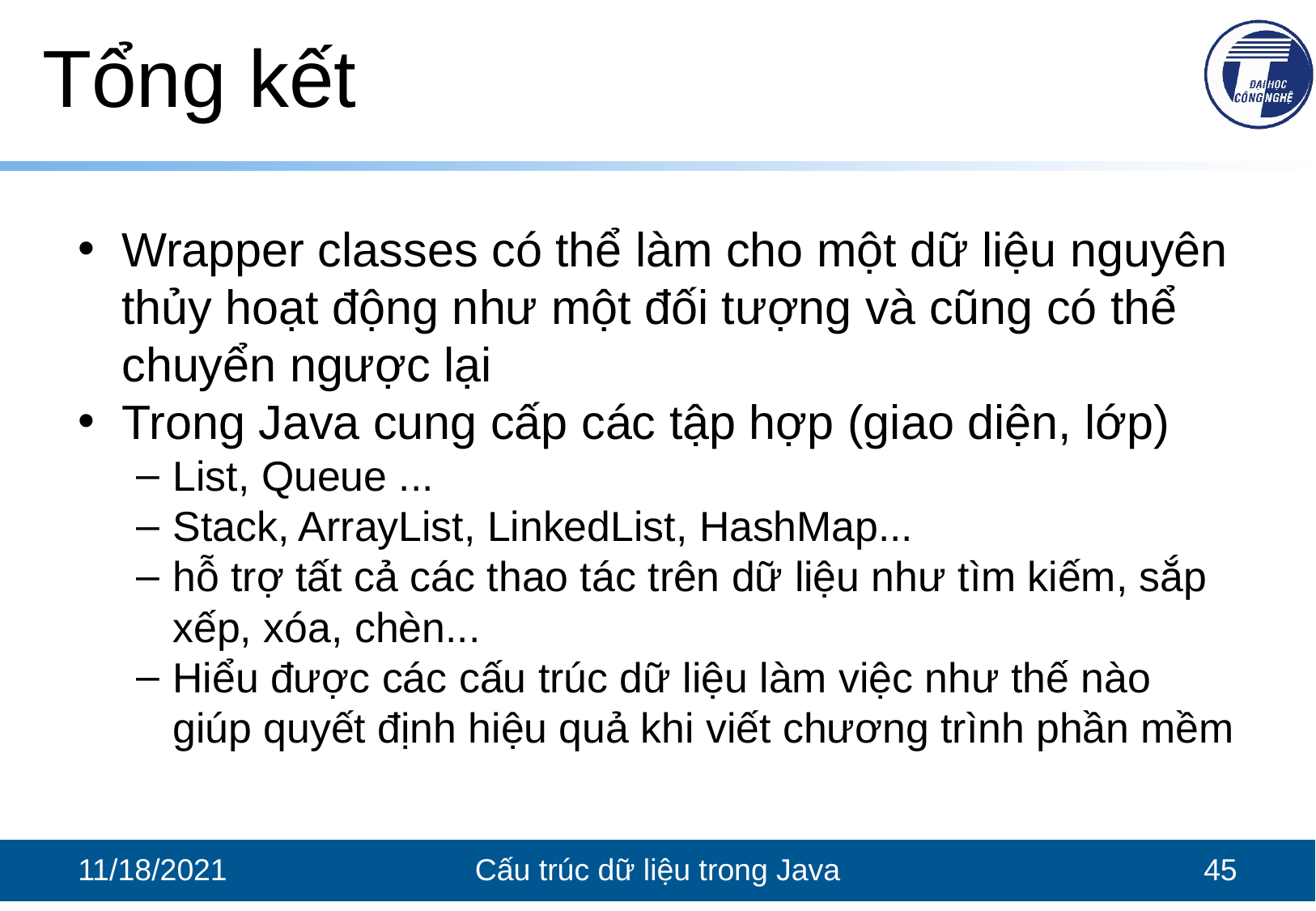

# Tổng kết
Wrapper classes có thể làm cho một dữ liệu nguyên thủy hoạt động như một đối tượng và cũng có thể chuyển ngược lại
Trong Java cung cấp các tập hợp (giao diện, lớp)
List, Queue ...
Stack, ArrayList, LinkedList, HashMap...
hỗ trợ tất cả các thao tác trên dữ liệu như tìm kiếm, sắp xếp, xóa, chèn...
Hiểu được các cấu trúc dữ liệu làm việc như thế nào giúp quyết định hiệu quả khi viết chương trình phần mềm

11/18/2021
Cấu trúc dữ liệu trong Java
45